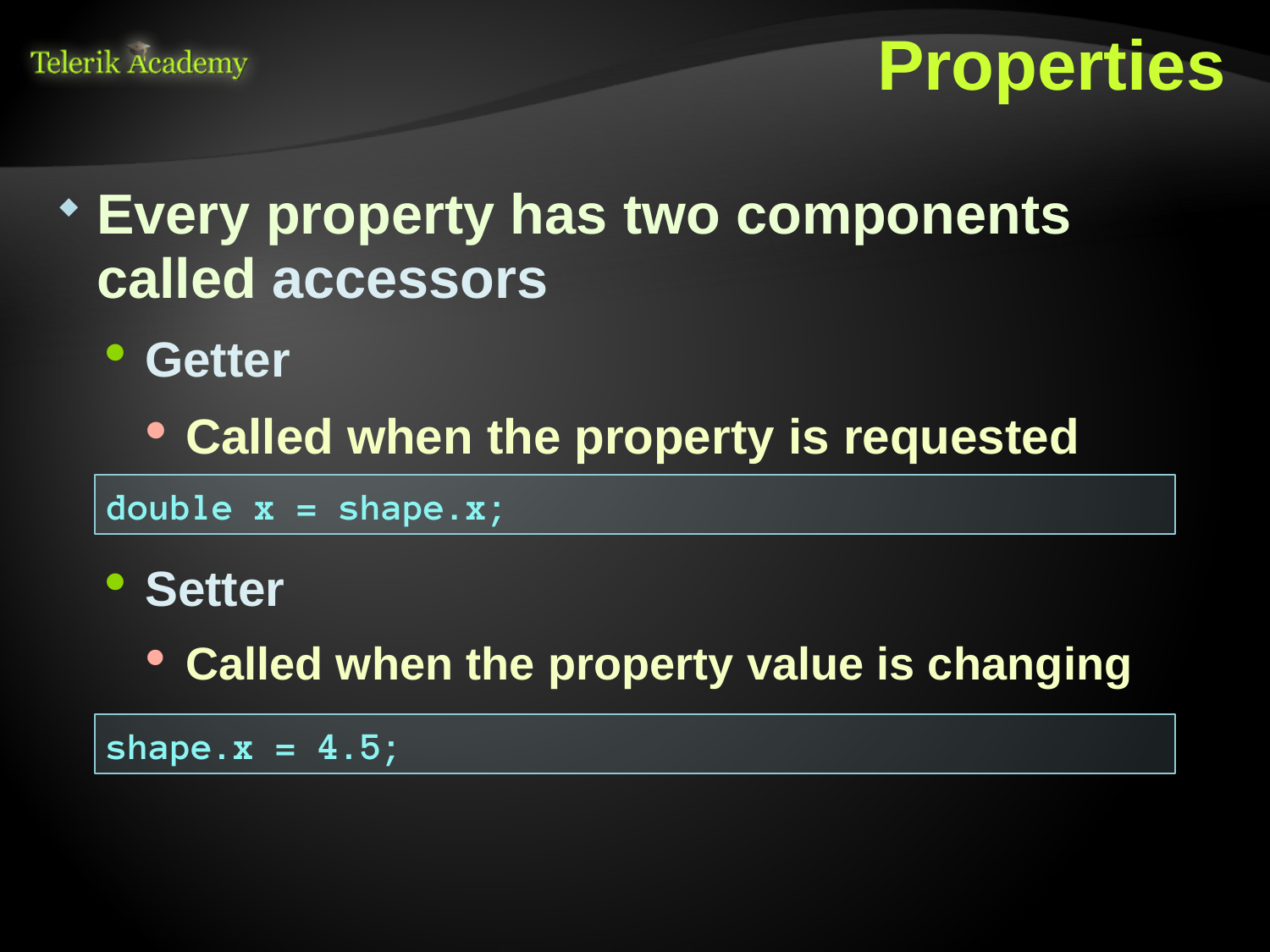

# Properties
Every property has two components
called accessors
Getter
Called when the property is requested
double x = shape.x;
Setter
Called when the property value is changing
shape.x = 4.5;